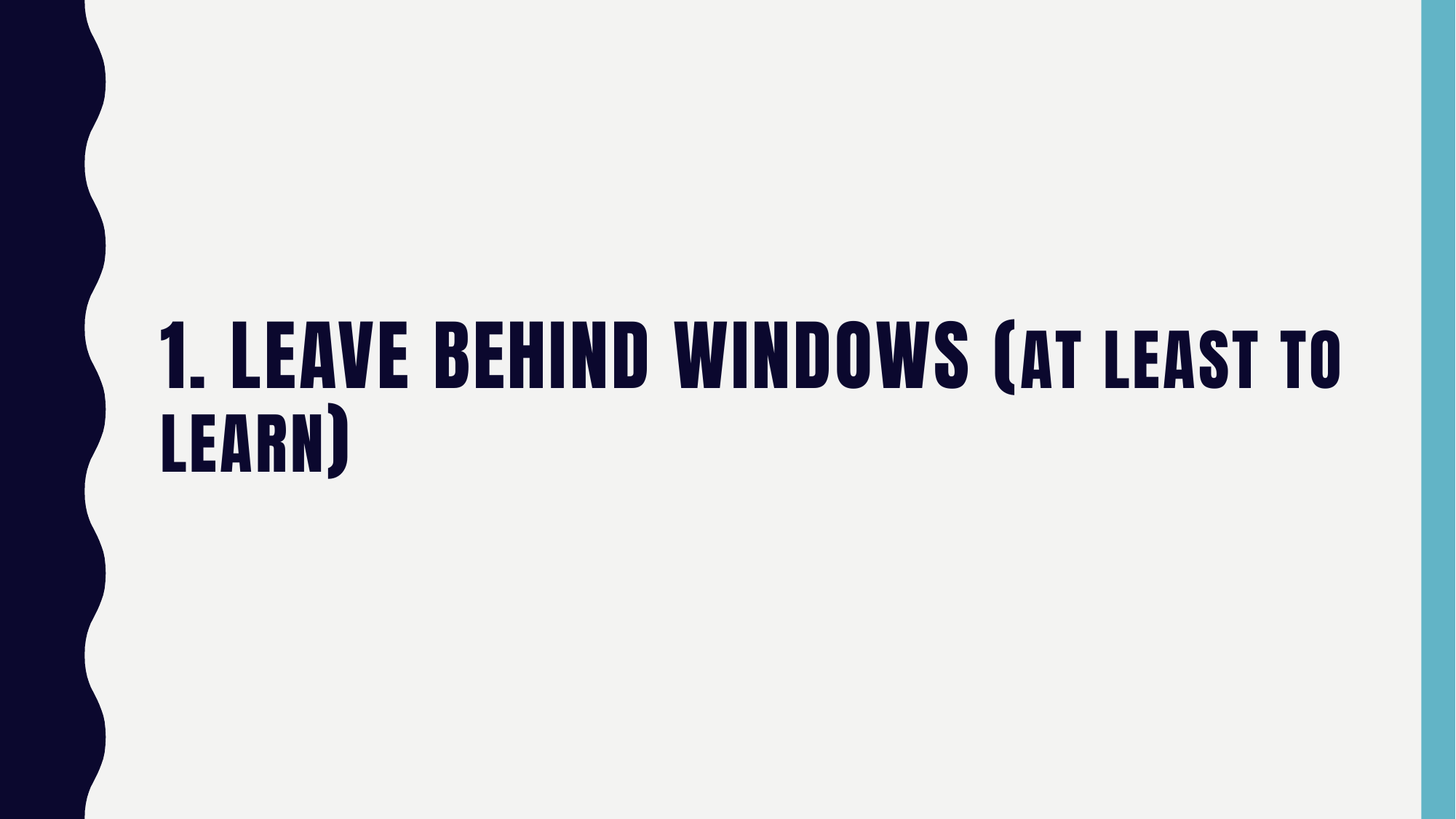

# 1. Leave behind windows (At least to learn)